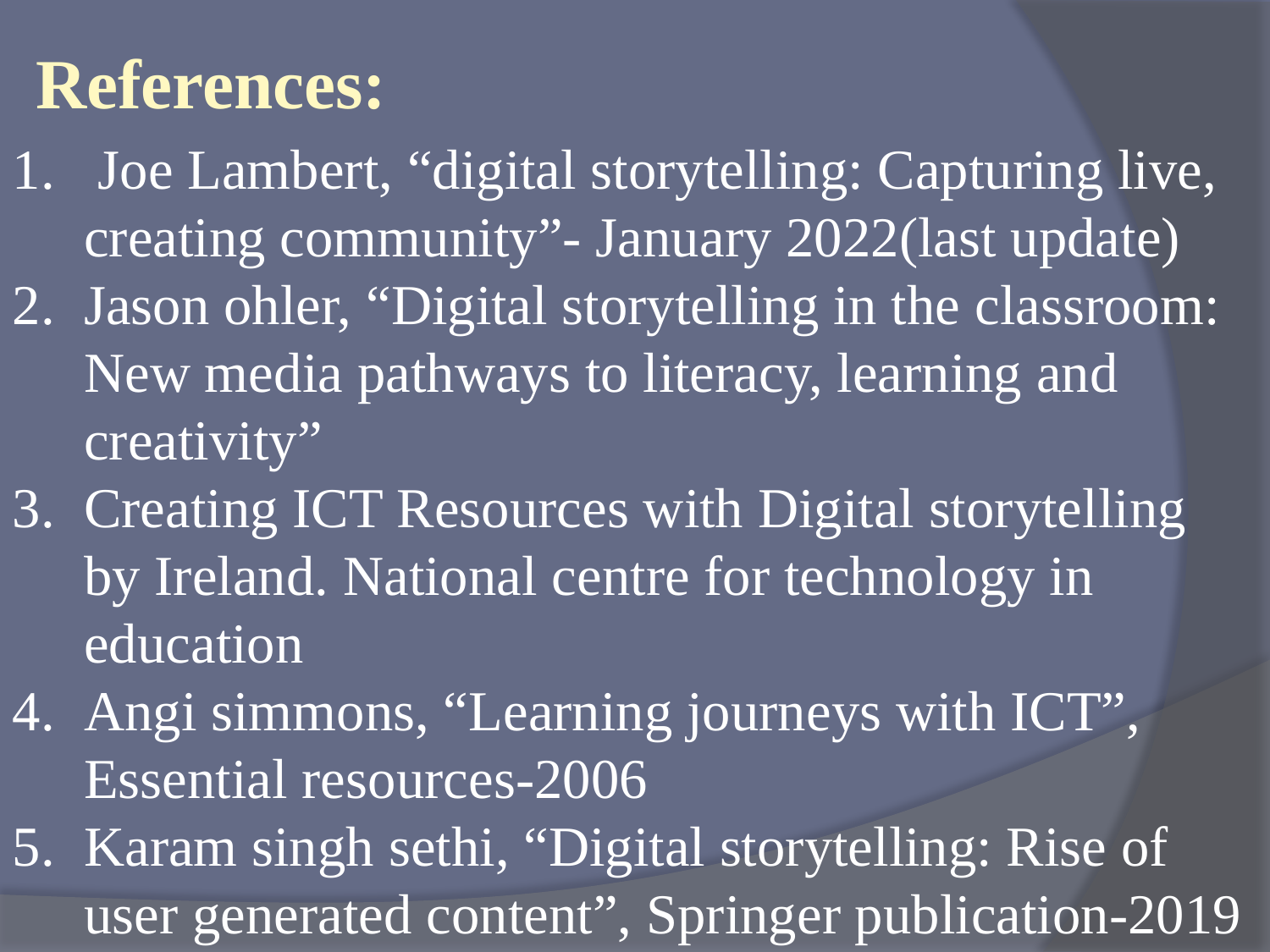

References:
 Joe Lambert, “digital storytelling: Capturing live, creating community”- January 2022(last update)
Jason ohler, “Digital storytelling in the classroom: New media pathways to literacy, learning and creativity”
Creating ICT Resources with Digital storytelling by Ireland. National centre for technology in education
Angi simmons, “Learning journeys with ICT”, Essential resources-2006
Karam singh sethi, “Digital storytelling: Rise of user generated content”, Springer publication-2019